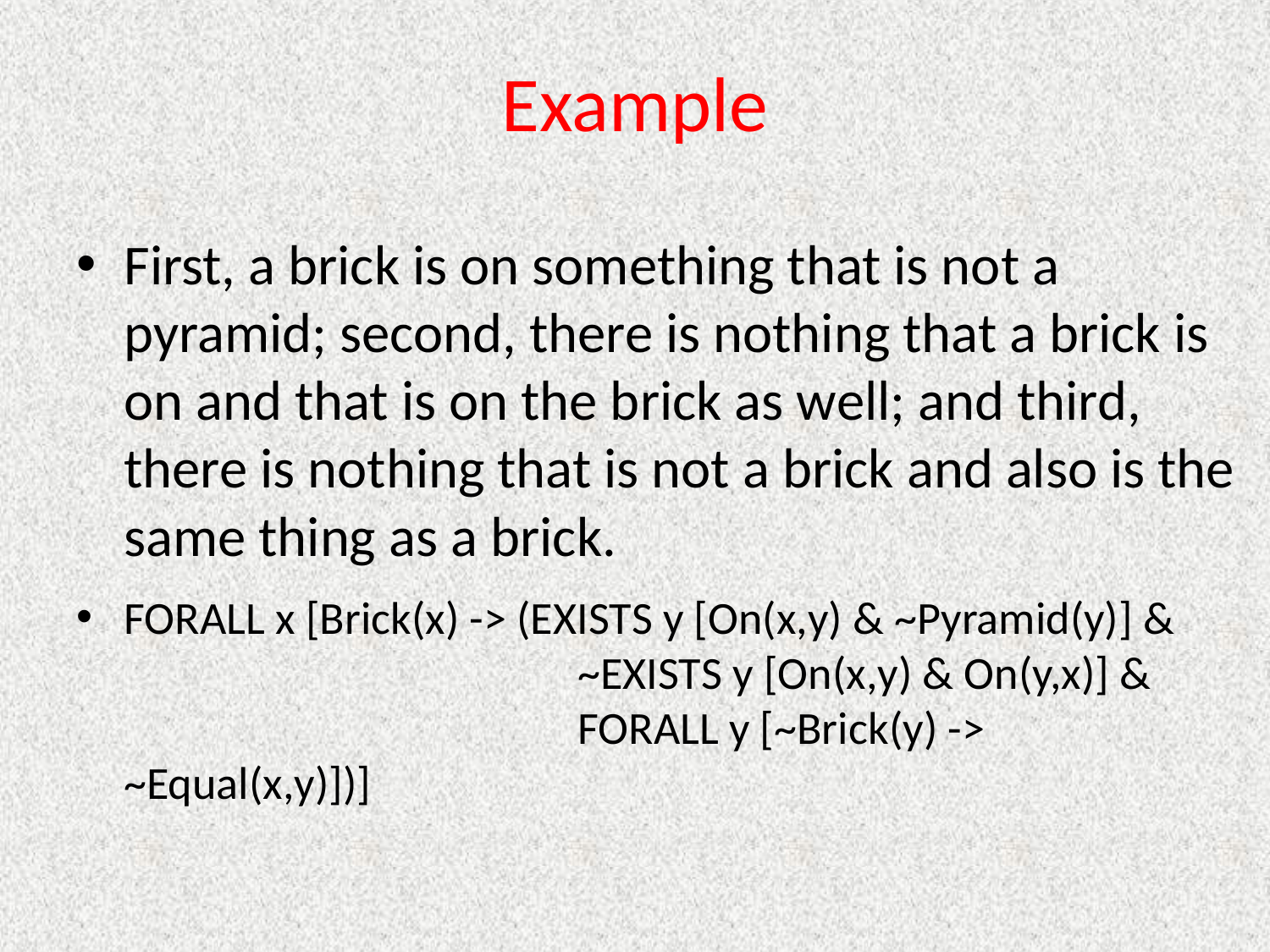

# Example
First, a brick is on something that is not a pyramid; second, there is nothing that a brick is on and that is on the brick as well; and third, there is nothing that is not a brick and also is the same thing as a brick.
FORALL x [Brick(x) -> (EXISTS y [On(x,y) & ~Pyramid(y)] &
          			       ~EXISTS y [On(x,y) & On(y,x)] &
          			       FORALL y [~Brick(y) -> ~Equal(x,y)])]